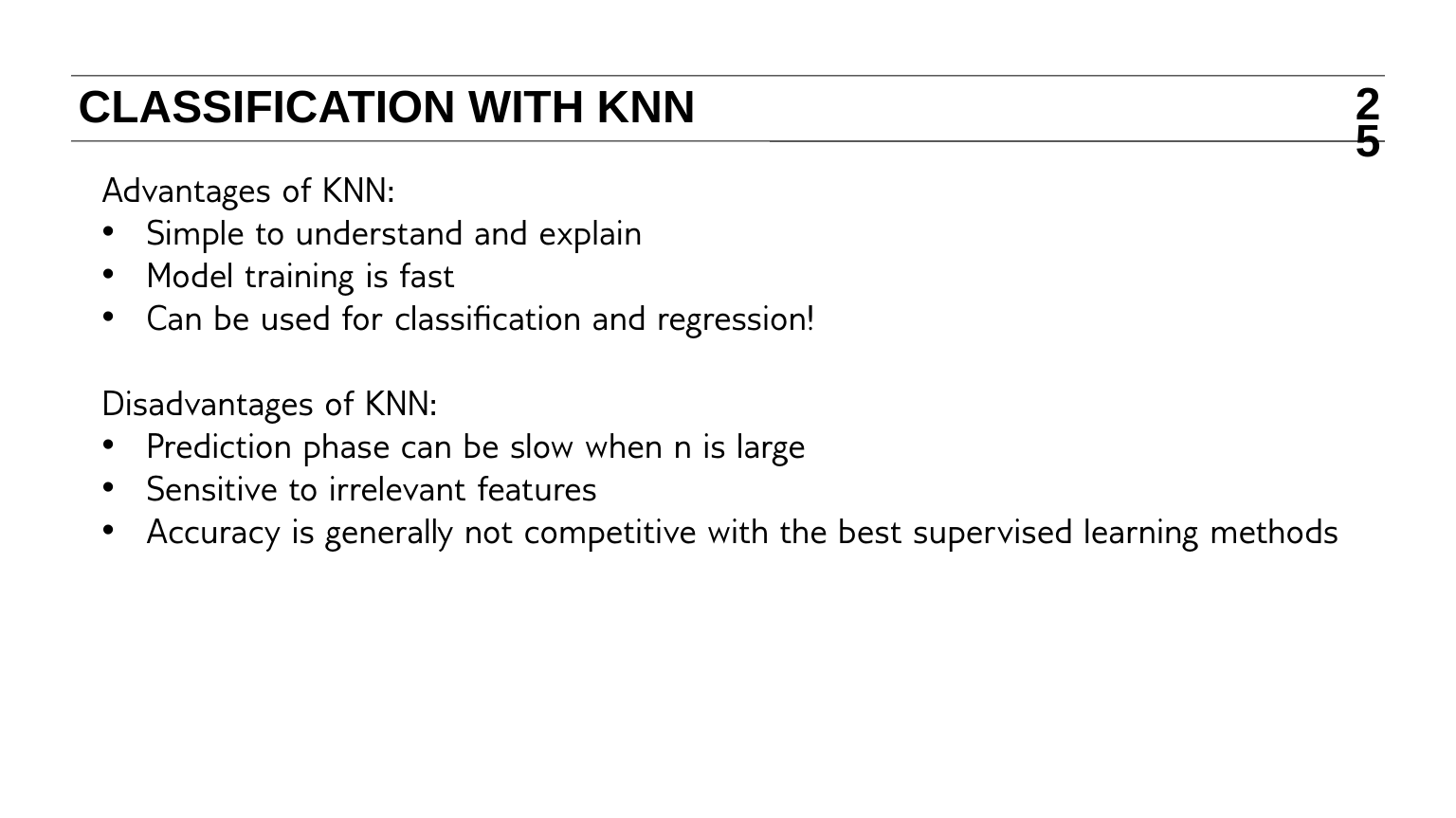

Classification with KNN
25
Advantages of KNN:
Simple to understand and explain
Model training is fast
Can be used for classification and regression!

Disadvantages of KNN:
Prediction phase can be slow when n is large
Sensitive to irrelevant features
Accuracy is generally not competitive with the best supervised learning methods